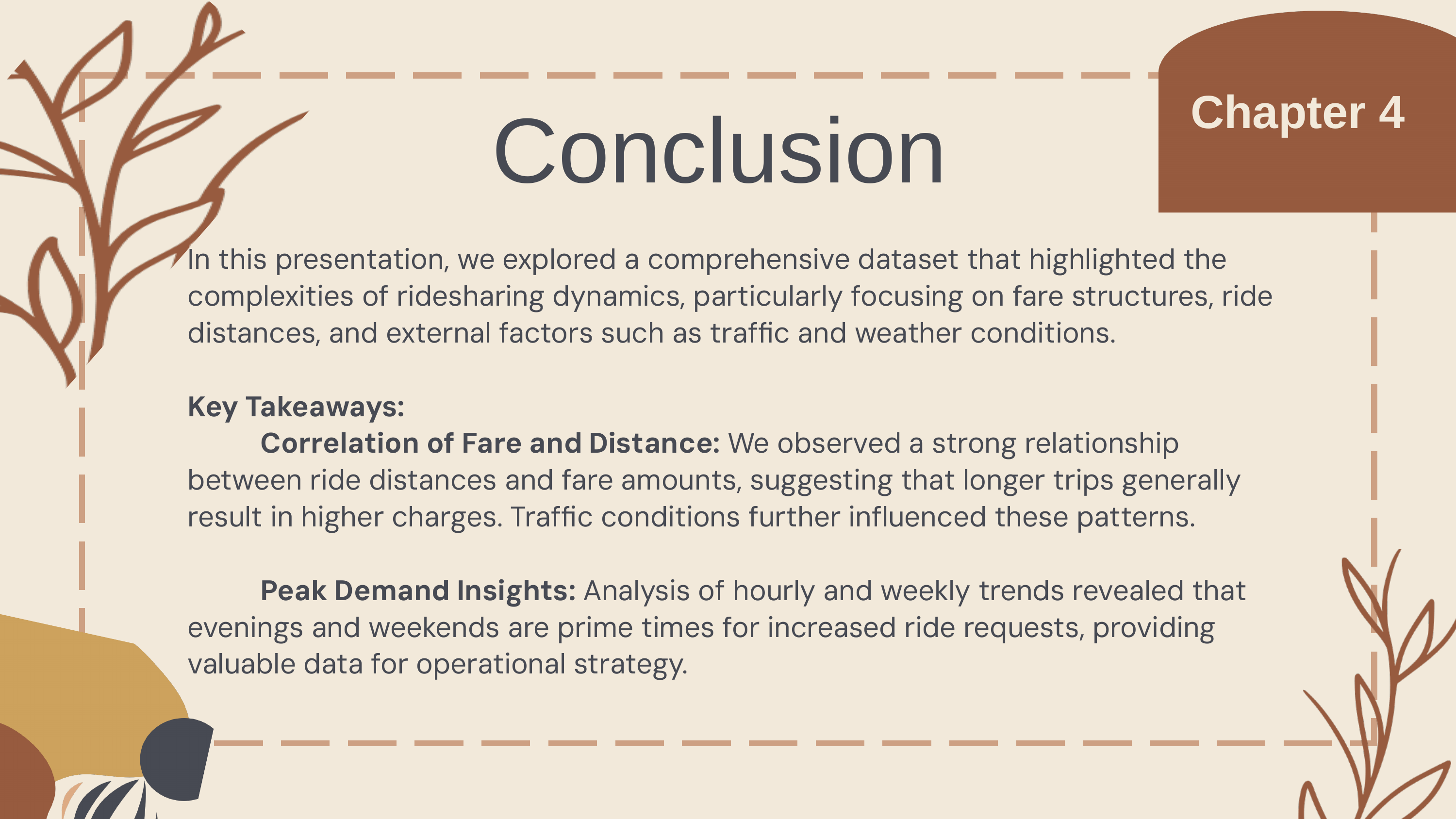

Chapter 4
Conclusion
In this presentation, we explored a comprehensive dataset that highlighted the complexities of ridesharing dynamics, particularly focusing on fare structures, ride distances, and external factors such as traffic and weather conditions.

Key Takeaways:
	Correlation of Fare and Distance: We observed a strong relationship between ride distances and fare amounts, suggesting that longer trips generally result in higher charges. Traffic conditions further influenced these patterns.

	Peak Demand Insights: Analysis of hourly and weekly trends revealed that evenings and weekends are prime times for increased ride requests, providing valuable data for operational strategy.